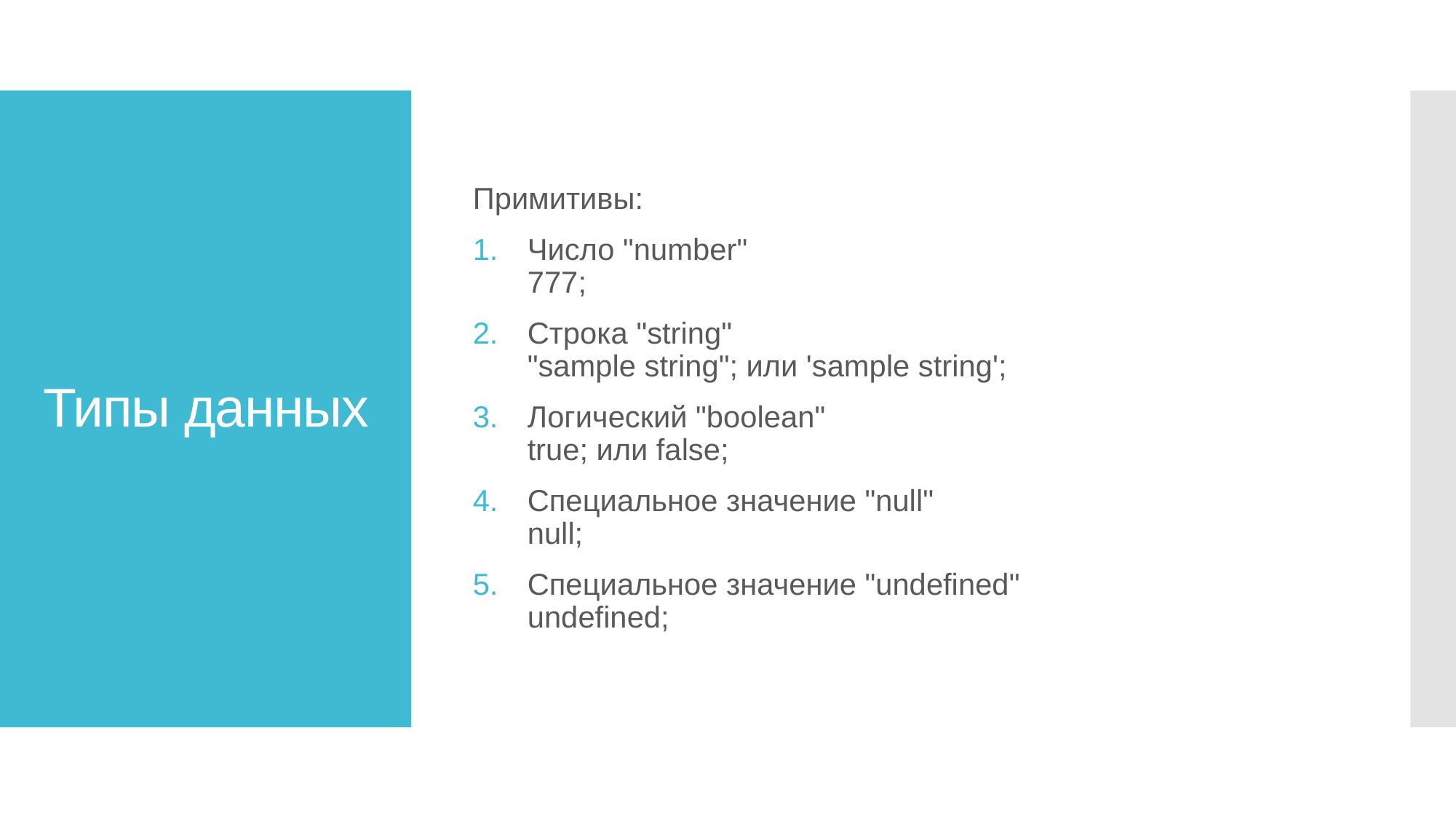

Примитивы:
Число "number"
777;
Строка "string"
"sample string"; или 'sample string';
Логический "boolean"
true; или false;
Специальное значение "null"
null;
Специальное значение "undefined"
undefined;
# Типы данных